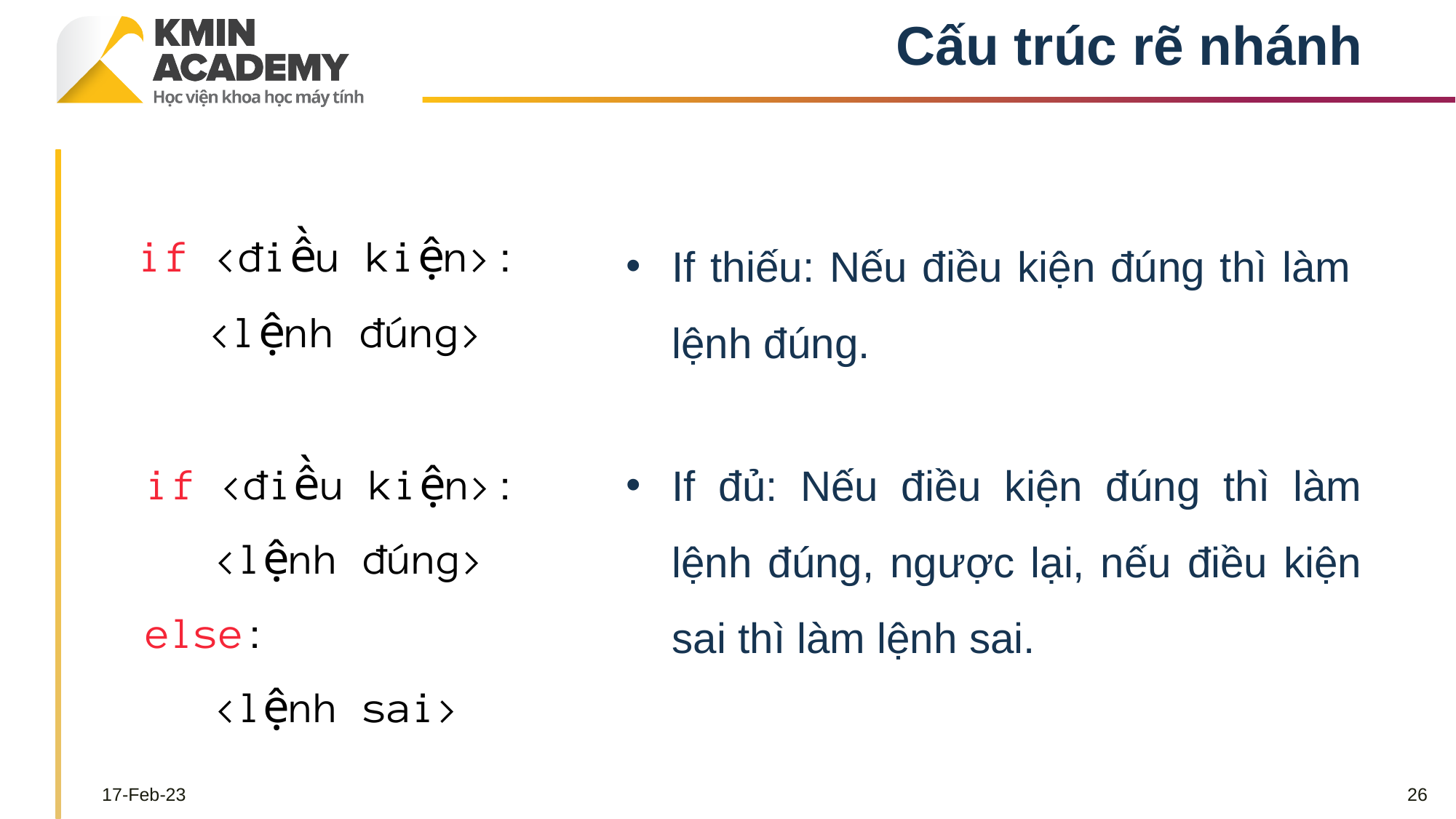

# Cấu trúc rẽ nhánh
if <điều kiện>:
	<lệnh đúng>

If thiếu: Nếu điều kiện đúng thì làm lệnh đúng.
If đủ: Nếu điều kiện đúng thì làm lệnh đúng, ngược lại, nếu điều kiện sai thì làm lệnh sai.
if <điều kiện>:
	<lệnh đúng>
else:
	<lệnh sai>
17-Feb-23
26